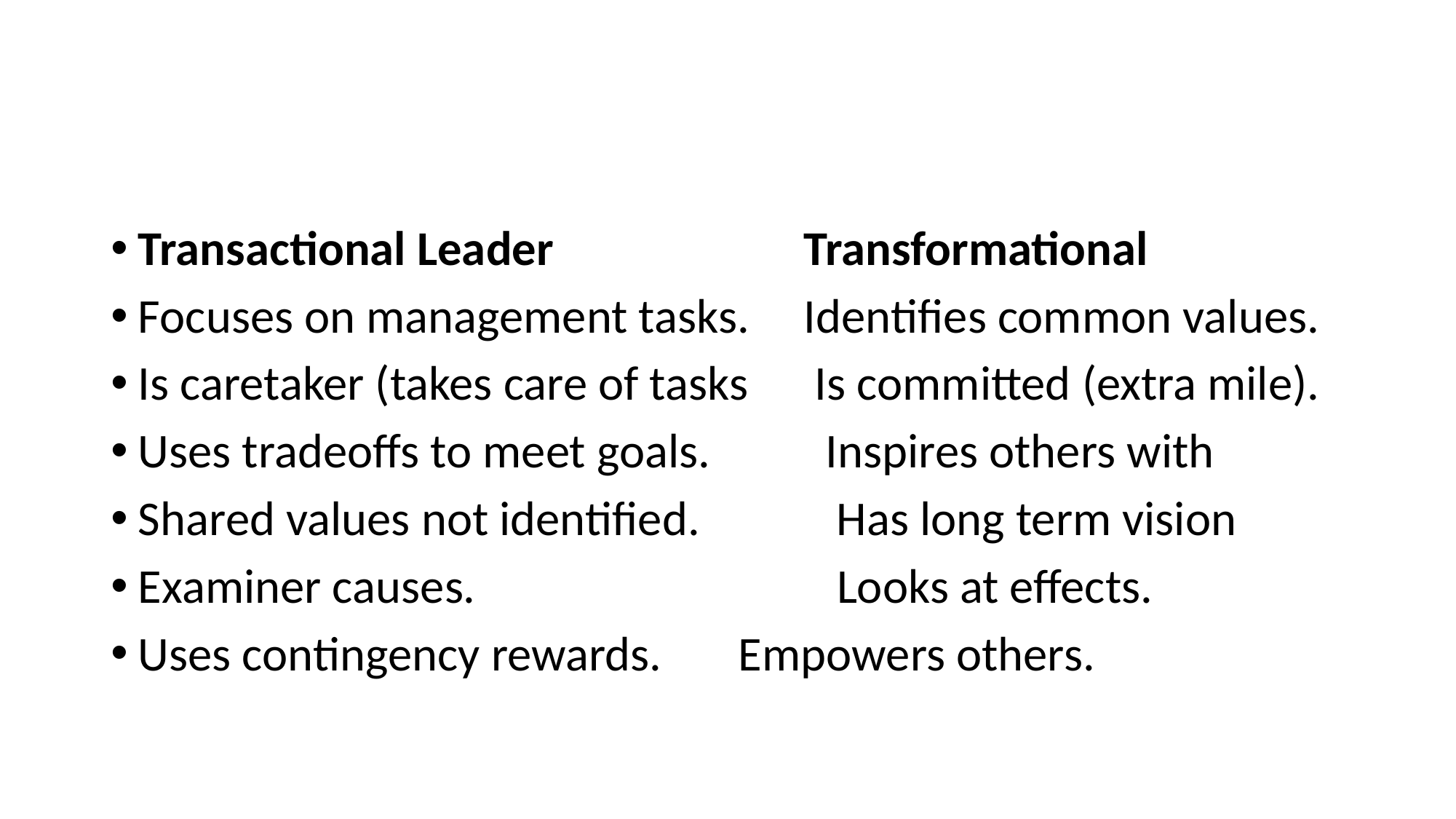

#
Transactional Leader 	                     Transformational
Focuses on management tasks. 	 Identifies common values.
Is caretaker (takes care of tasks 	  Is committed (extra mile).
Uses tradeoffs to meet goals. 	   Inspires others with
Shared values not identified. 	    Has long term vision
Examiner causes. 	                        Looks at effects.
Uses contingency rewards. 	     Empowers others.